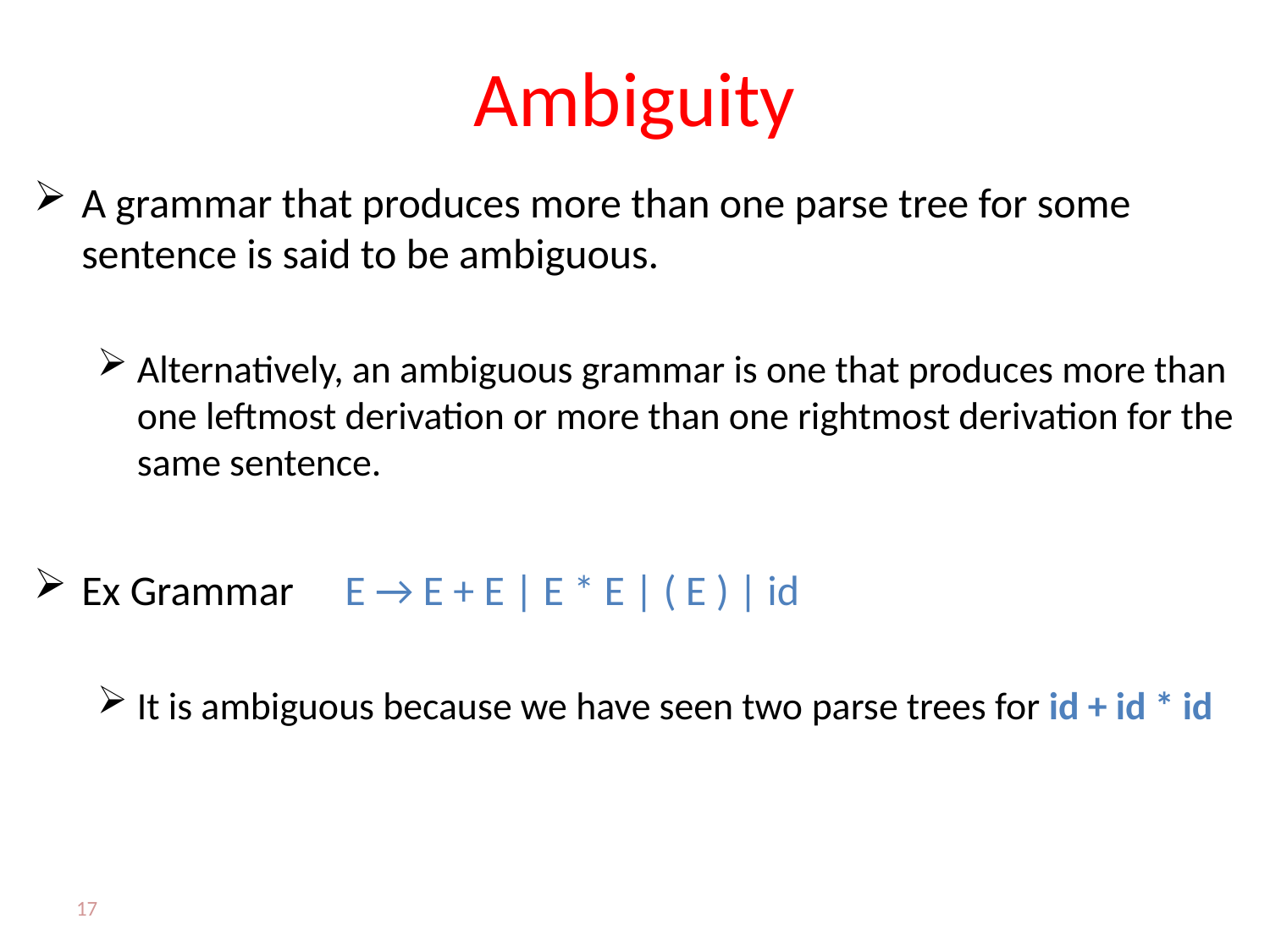

# Ambiguity
A grammar that produces more than one parse tree for some sentence is said to be ambiguous.

Alternatively, an ambiguous grammar is one that produces more than one leftmost derivation or more than one rightmost derivation for the same sentence.

Ex Grammar 	 E → E + E | E * E | ( E ) | id

It is ambiguous because we have seen two parse trees for id + id * id

17